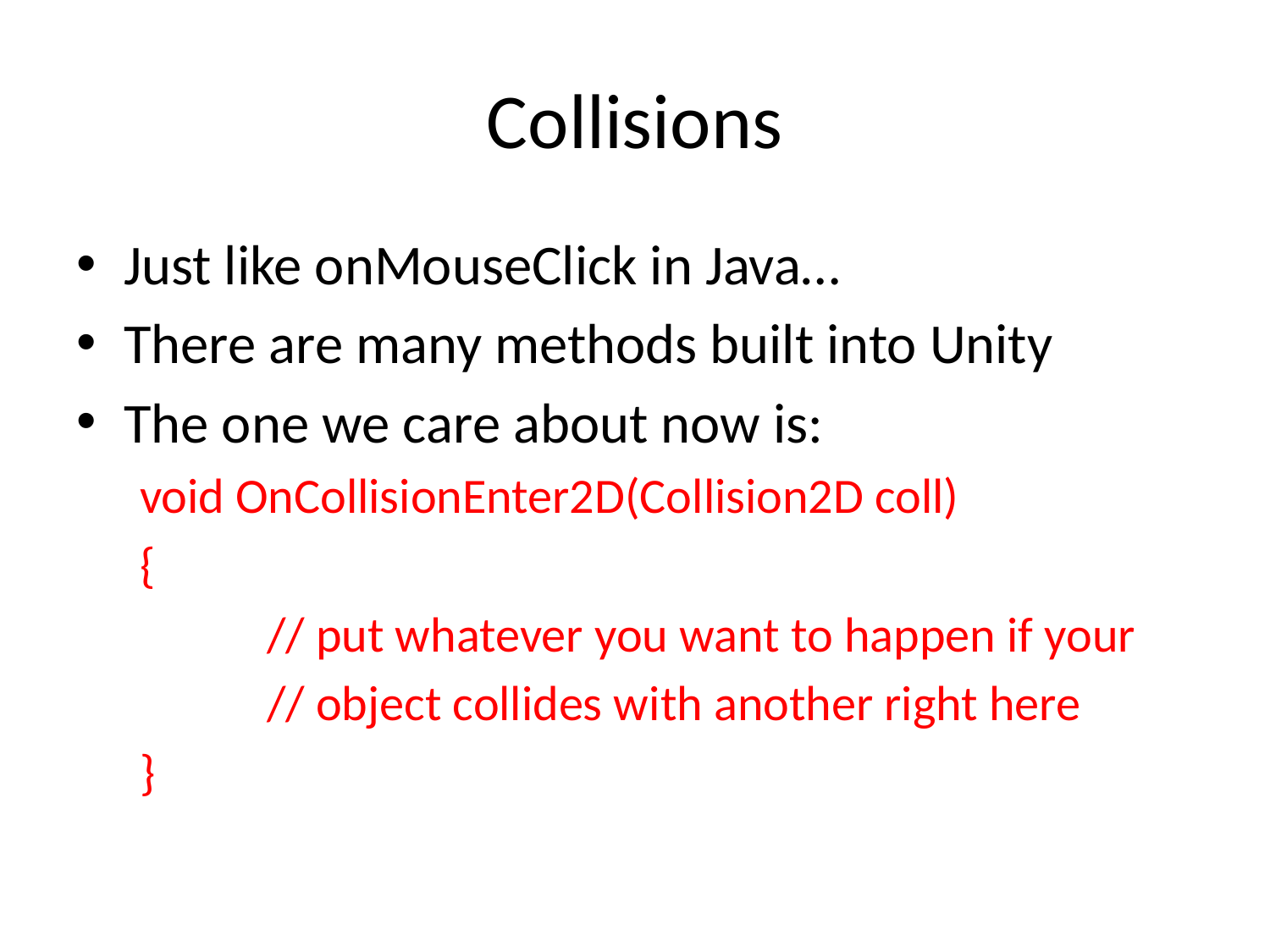

# Collisions
Just like onMouseClick in Java…
There are many methods built into Unity
The one we care about now is:
void OnCollisionEnter2D(Collision2D coll)
{
	// put whatever you want to happen if your
	// object collides with another right here
}